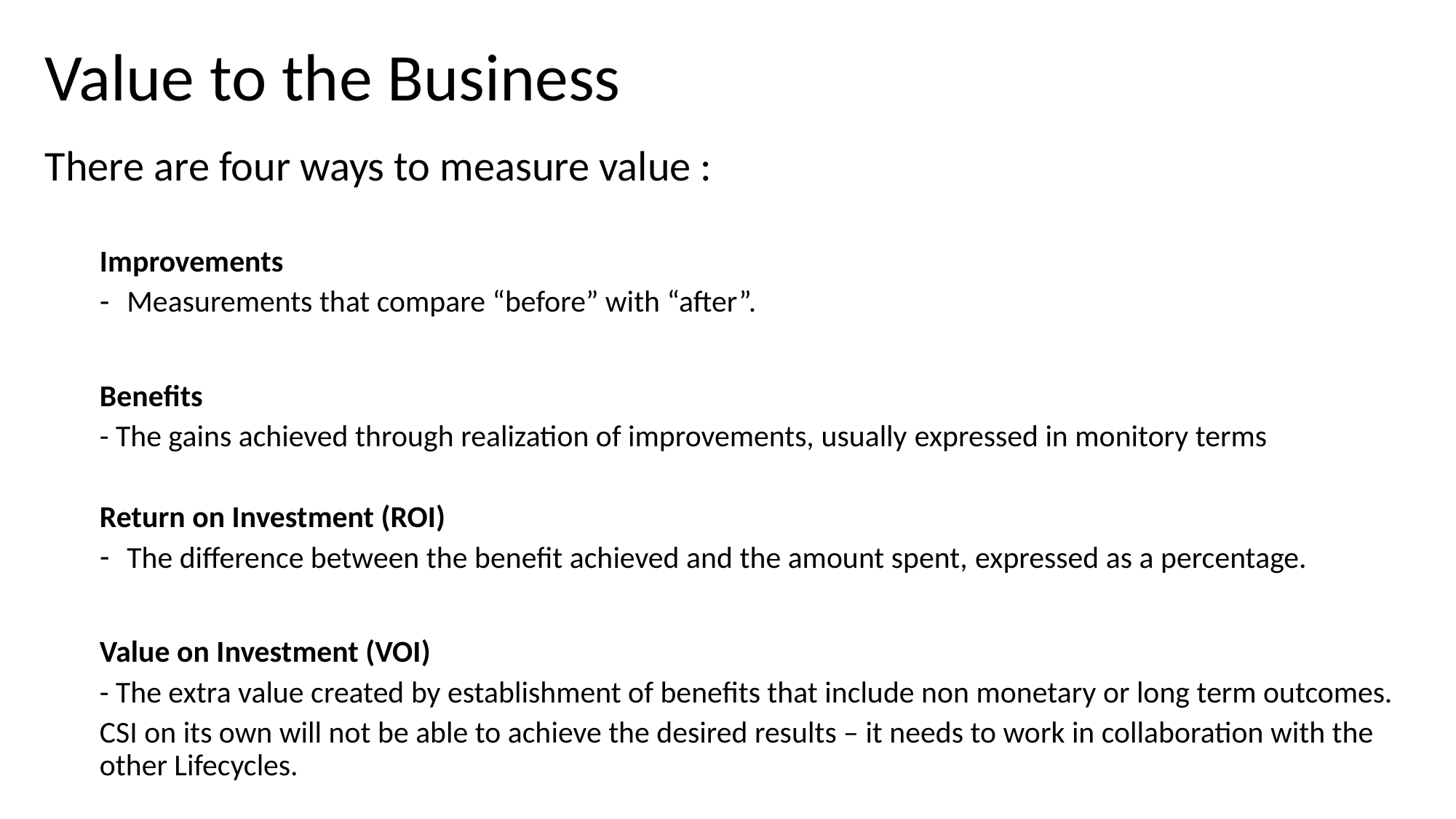

# Value to the Business
There are four ways to measure value :

Improvements
Measurements that compare “before” with “after”.

Benefits
- The gains achieved through realization of improvements, usually expressed in monitory terms

Return on Investment (ROI)
The difference between the benefit achieved and the amount spent, expressed as a percentage.

Value on Investment (VOI)
- The extra value created by establishment of benefits that include non monetary or long term outcomes.
CSI on its own will not be able to achieve the desired results – it needs to work in collaboration with the other Lifecycles.